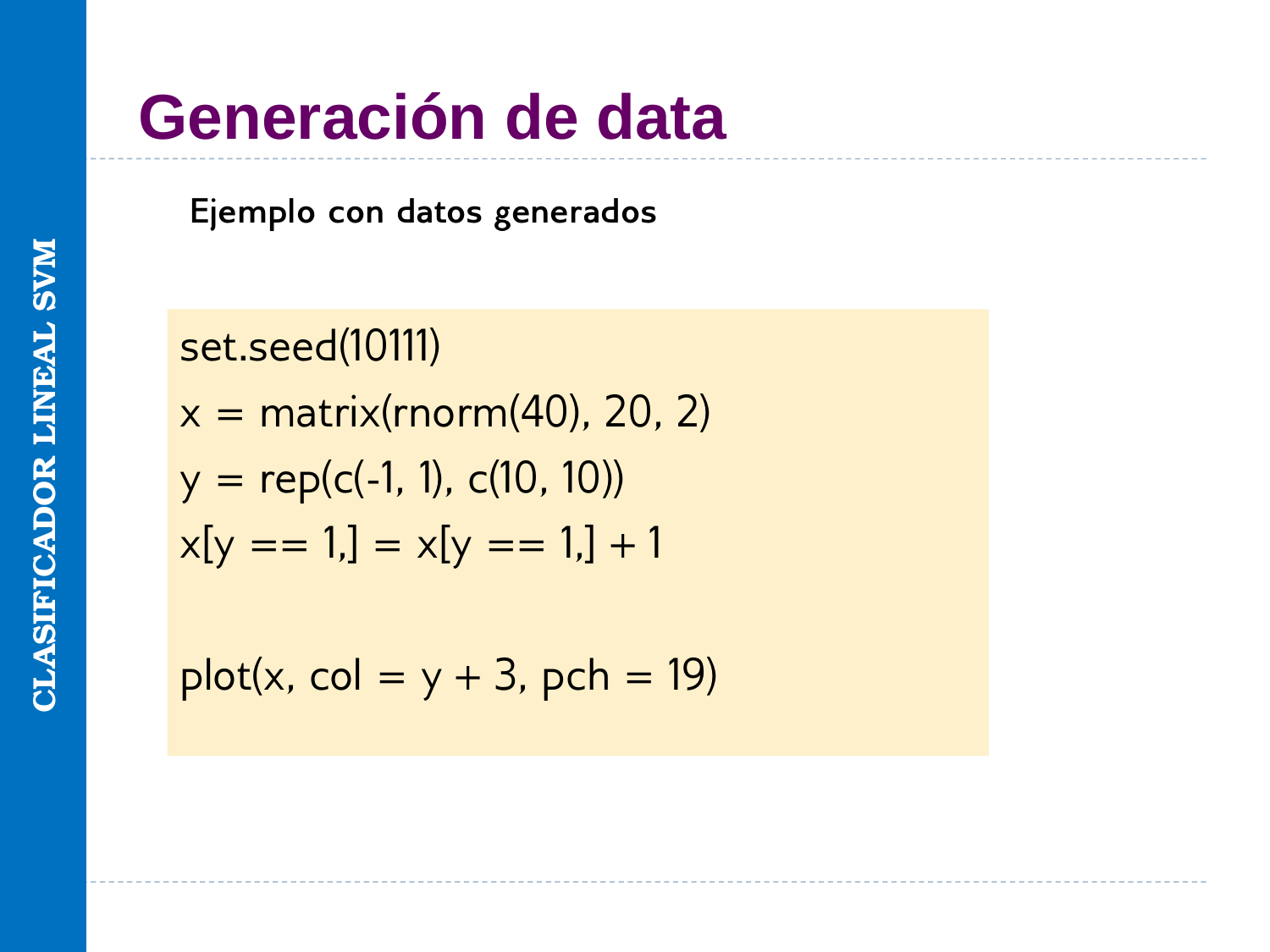

CLASIFICADOR LINEAL SVM
# Generación de data
Ejemplo con datos generados
set.seed(10111)
x = matrix(rnorm(40), 20, 2)
y = rep(c(-1, 1), c(10, 10))
x[y == 1,] = x[y == 1,] + 1

plot(x, col = y + 3, pch = 19)